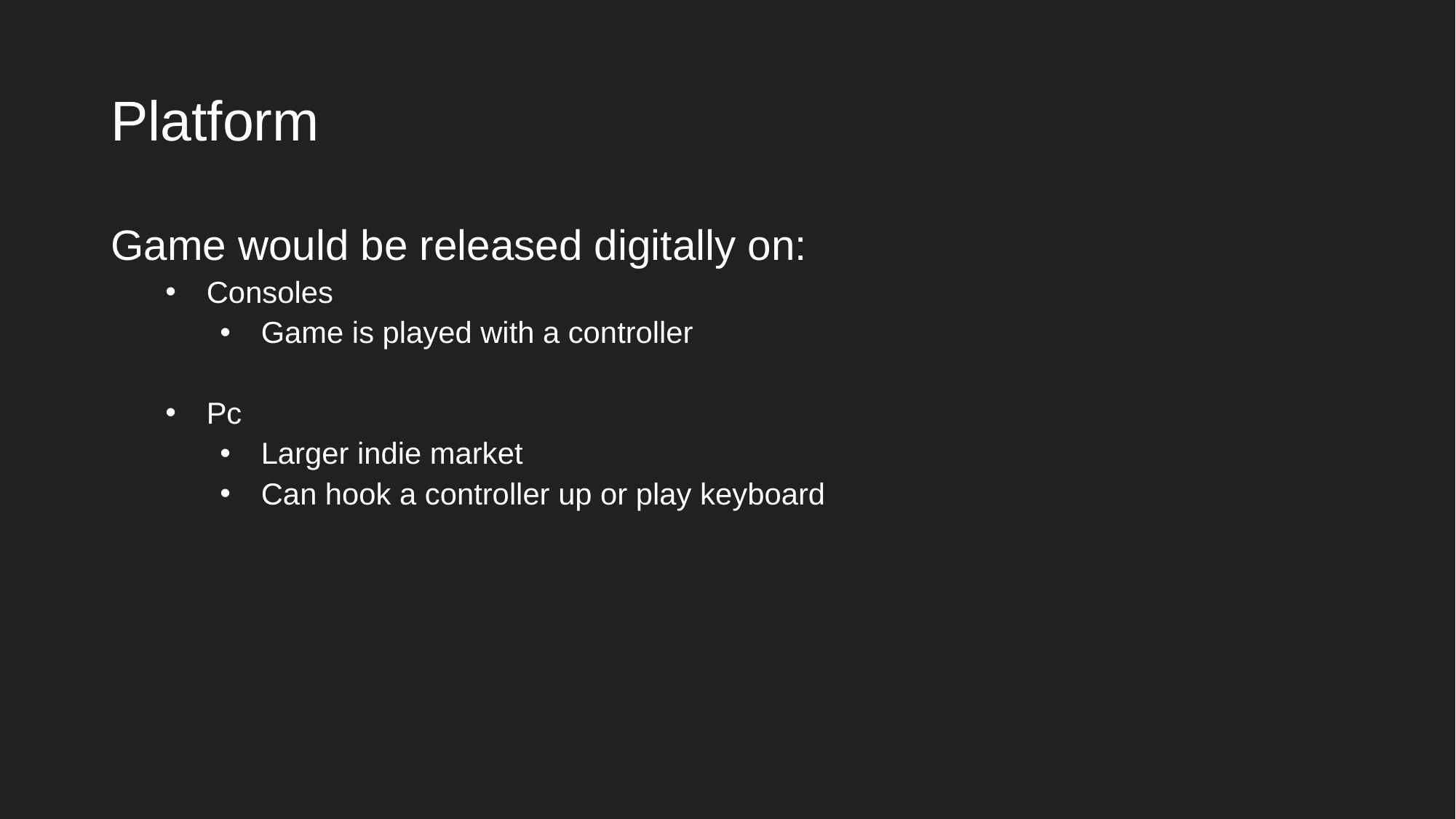

# Platform
Game would be released digitally on:
Consoles
Game is played with a controller

Pc
Larger indie market
Can hook a controller up or play keyboard